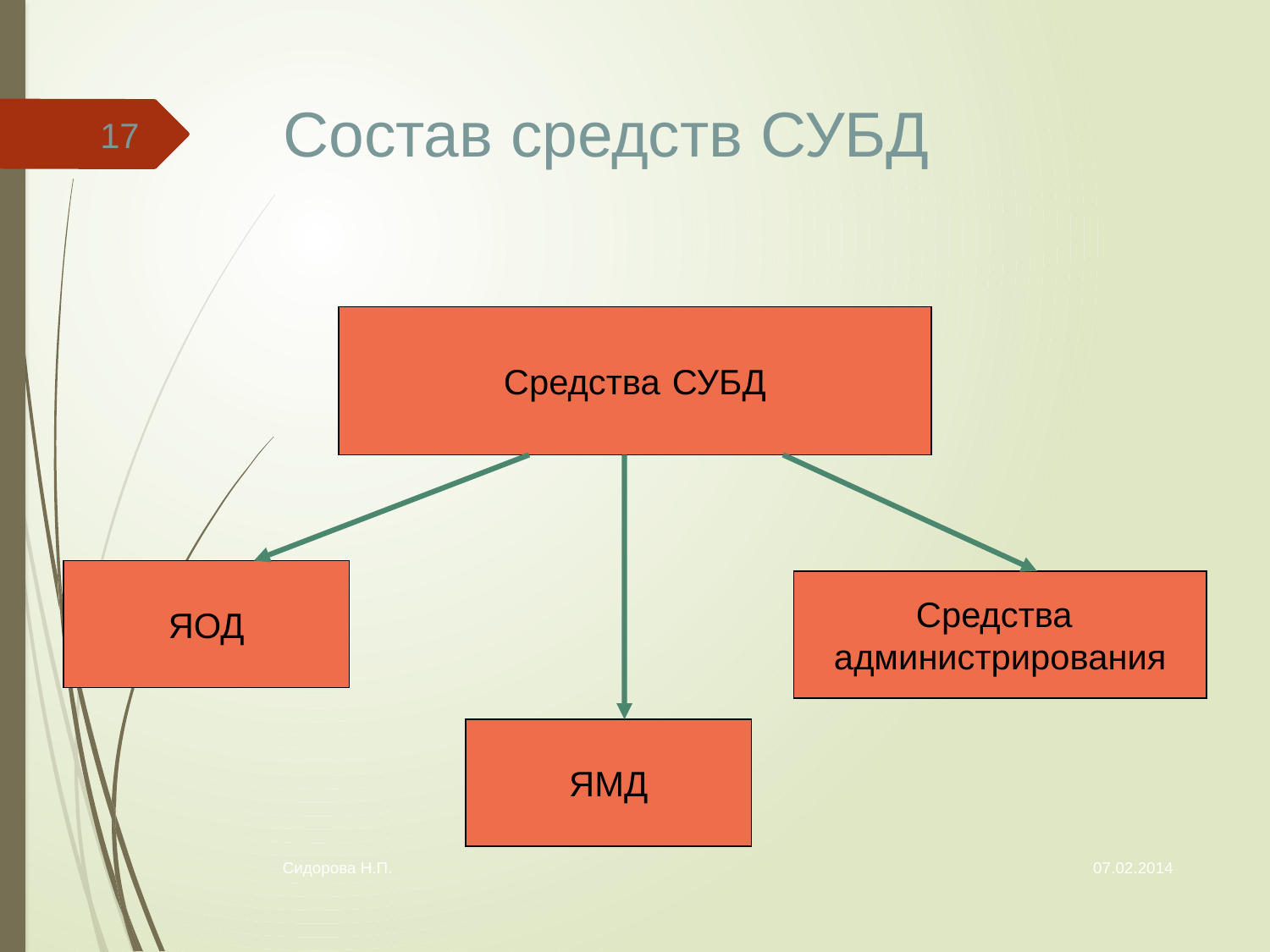

# Состав средств СУБД
17

Средства СУБД

ЯОД
Средства
администрирования
ЯМД
07.02.2014
Сидорова Н.П.